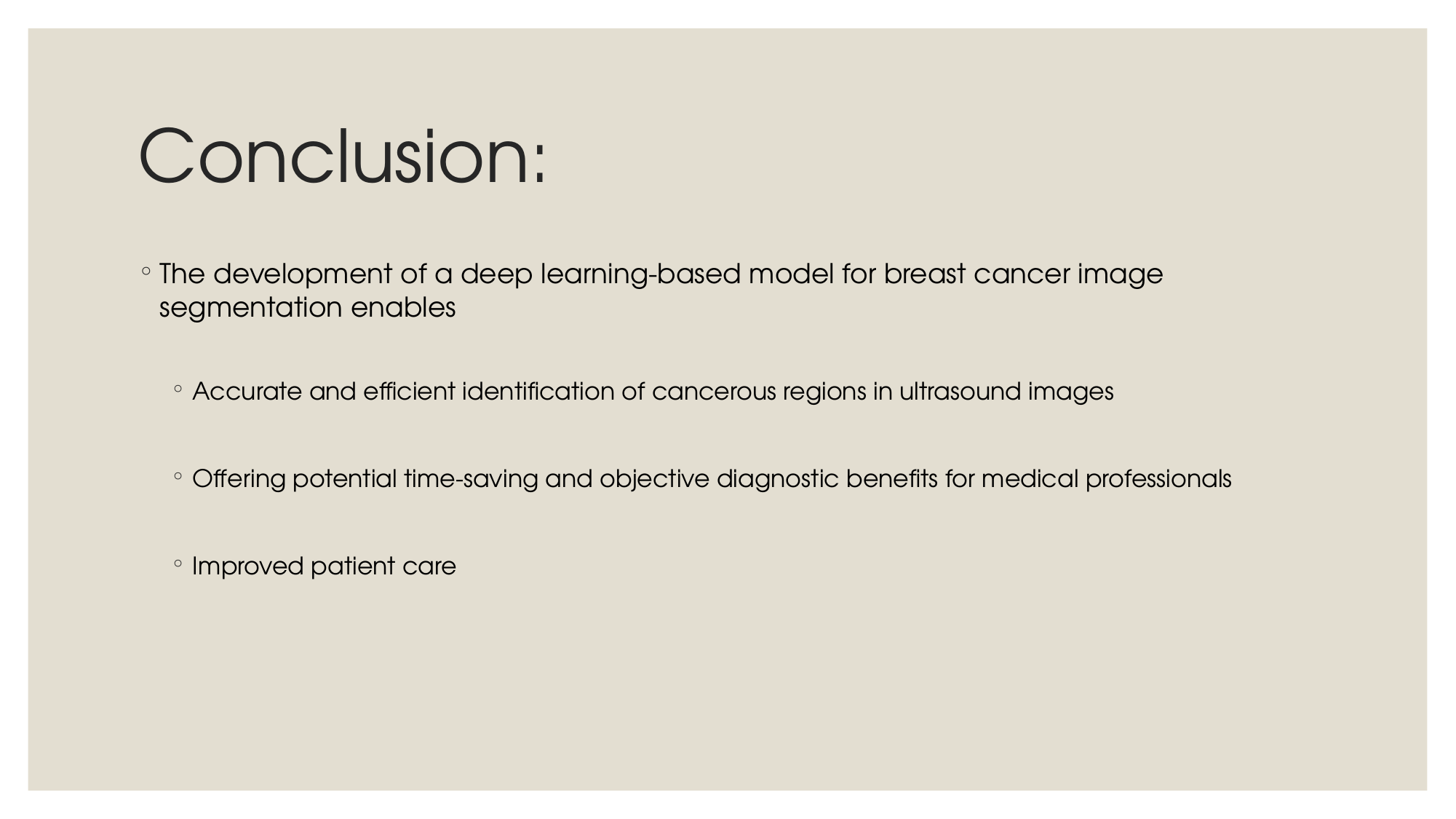

# Conclusion:
The development of a deep learning-based model for breast cancer image segmentation enables

Accurate and efficient identification of cancerous regions in ultrasound images

Offering potential time-saving and objective diagnostic benefits for medical professionals

Improved patient care